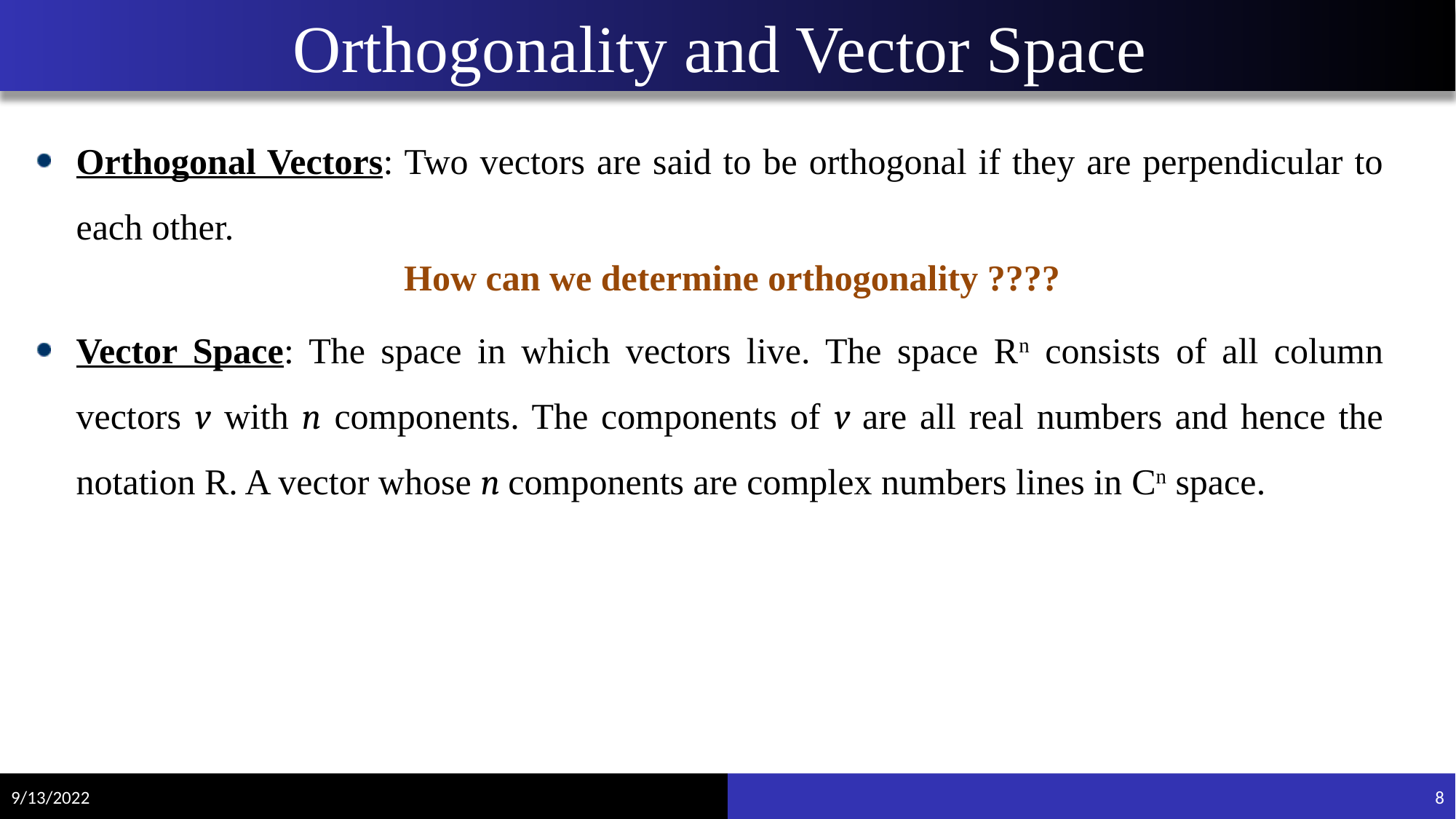

# Orthogonality and Vector Space
Orthogonal Vectors: Two vectors are said to be orthogonal if they are perpendicular to each other.
     How can we determine orthogonality ????
Vector Space: The space in which vectors live. The space Rn consists of all column vectors v with n components. The components of v are all real numbers and hence the notation R. A vector whose n components are complex numbers lines in Cn space.
9/13/2022
8